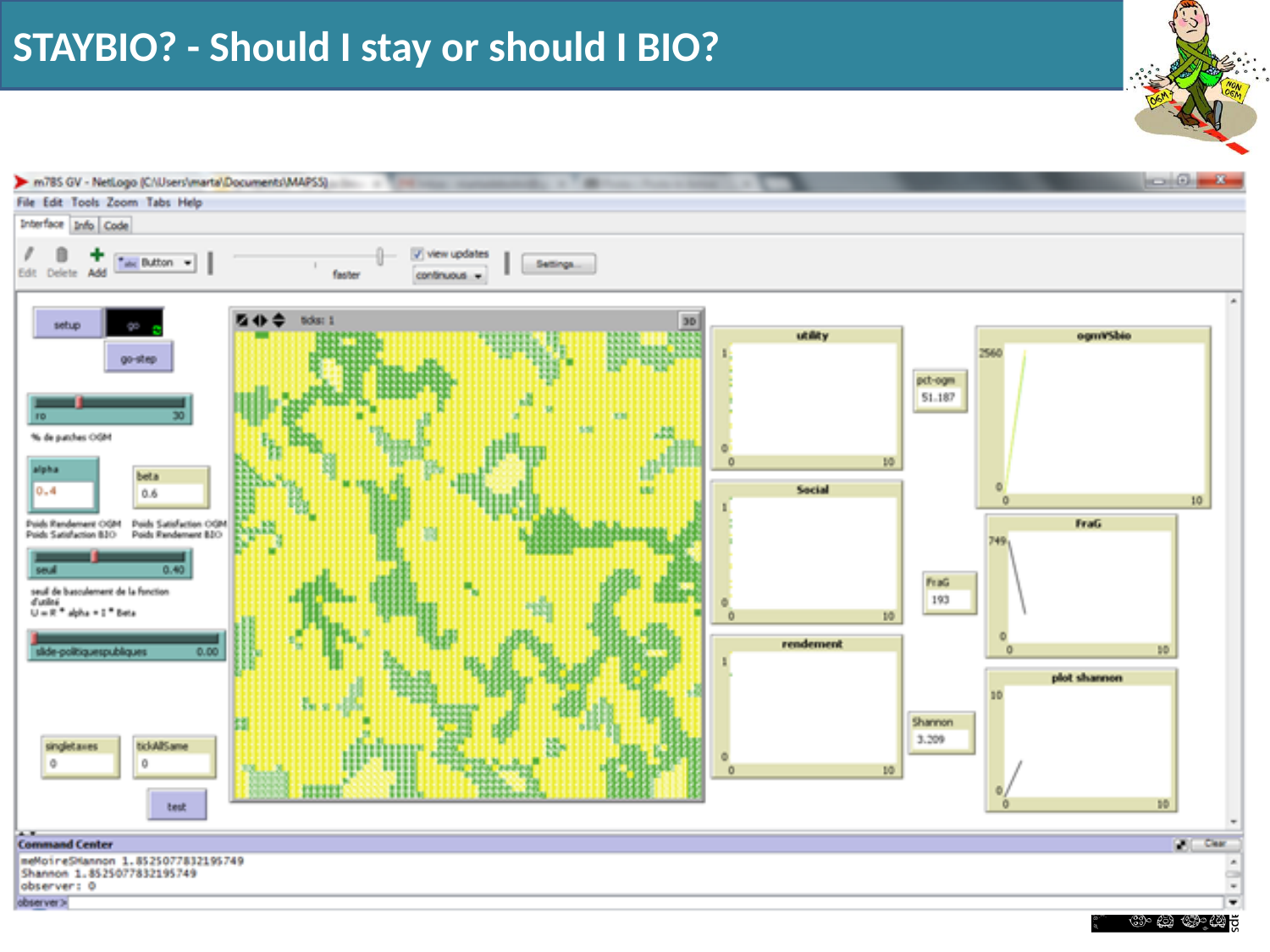

STAYBIO? - Should I stay or should I BIO?